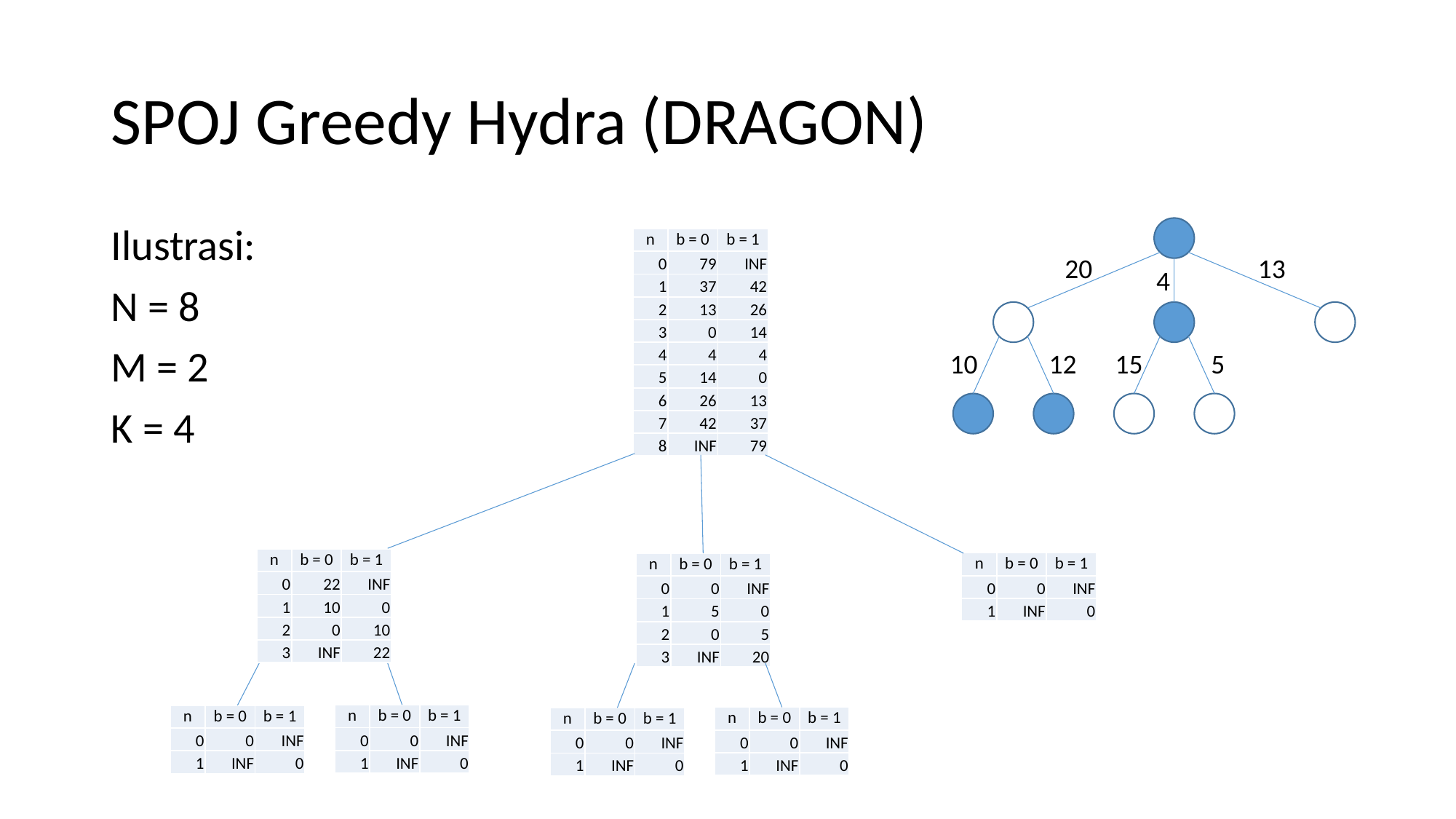

# SPOJ Greedy Hydra (DRAGON)
Ilustrasi:
N = 8
M = 2
K = 4

20
13
4

10
12
15
5

| n | b = 0 | b = 1 |
| --- | --- | --- |
| 0 | 79 | INF |
| 1 | 37 | 42 |
| 2 | 13 | 26 |
| 3 | 0 | 14 |
| 4 | 4 | 4 |
| 5 | 14 | 0 |
| 6 | 26 | 13 |
| 7 | 42 | 37 |
| 8 | INF | 79 |
| n | b = 0 | b = 1 |
| --- | --- | --- |
| 0 | 22 | INF |
| 1 | 10 | 0 |
| 2 | 0 | 10 |
| 3 | INF | 22 |
| n | b = 0 | b = 1 |
| --- | --- | --- |
| 0 | 0 | INF |
| 1 | INF | 0 |
| n | b = 0 | b = 1 |
| --- | --- | --- |
| 0 | 0 | INF |
| 1 | 5 | 0 |
| 2 | 0 | 5 |
| 3 | INF | 20 |
| n | b = 0 | b = 1 |
| --- | --- | --- |
| 0 | 0 | INF |
| 1 | INF | 0 |
| n | b = 0 | b = 1 |
| --- | --- | --- |
| 0 | 0 | INF |
| 1 | INF | 0 |
| n | b = 0 | b = 1 |
| --- | --- | --- |
| 0 | 0 | INF |
| 1 | INF | 0 |
| n | b = 0 | b = 1 |
| --- | --- | --- |
| 0 | 0 | INF |
| 1 | INF | 0 |